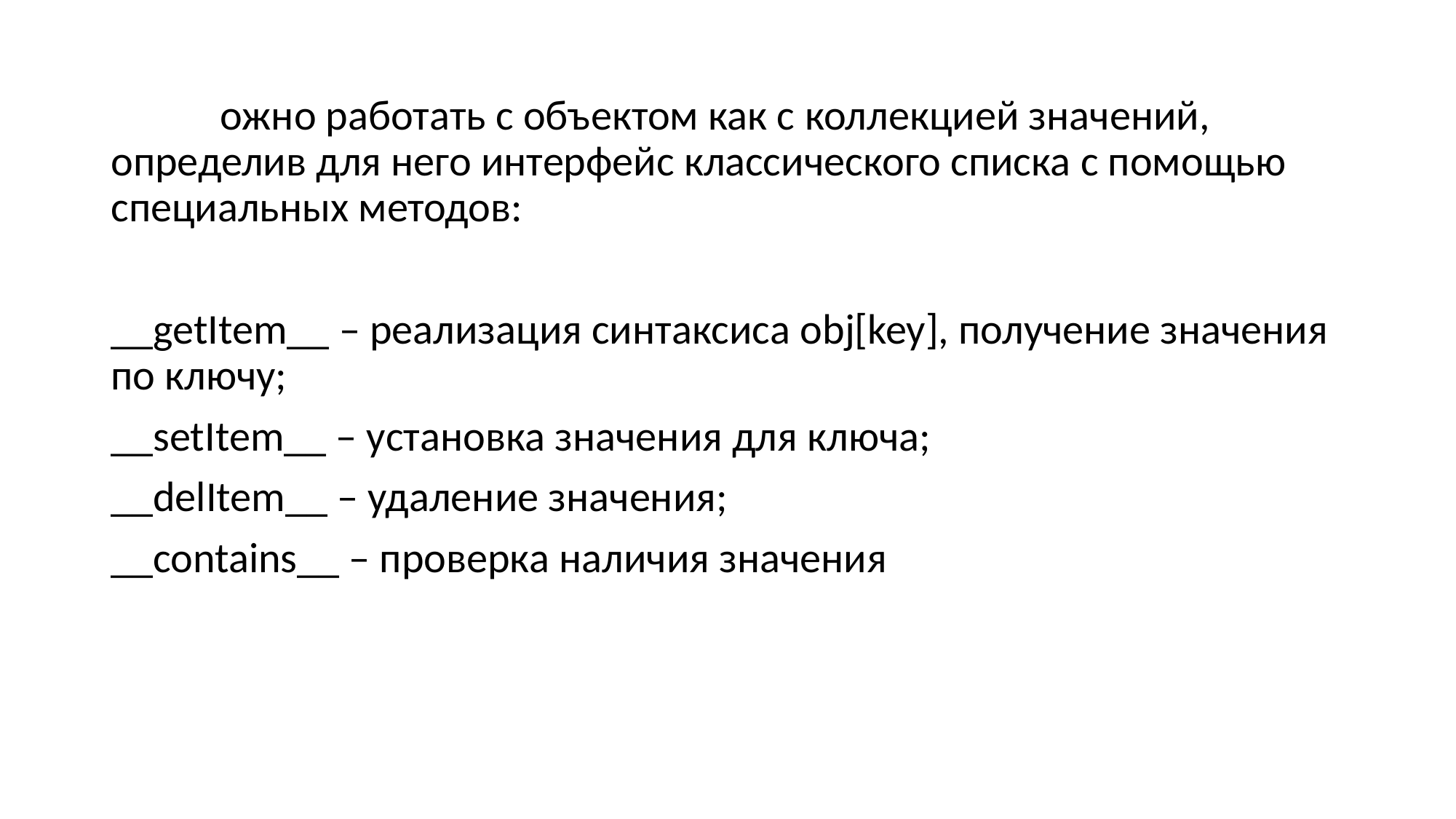

ожно работать с объектом как с коллекцией значений, определив для него интерфейс классического списка с помощью специальных методов:

__getItem__ – реализация синтаксиса obj[key], получение значения по ключу;
__setItem__ – установка значения для ключа;
__delItem__ – удаление значения;
__contains__ – проверка наличия значения